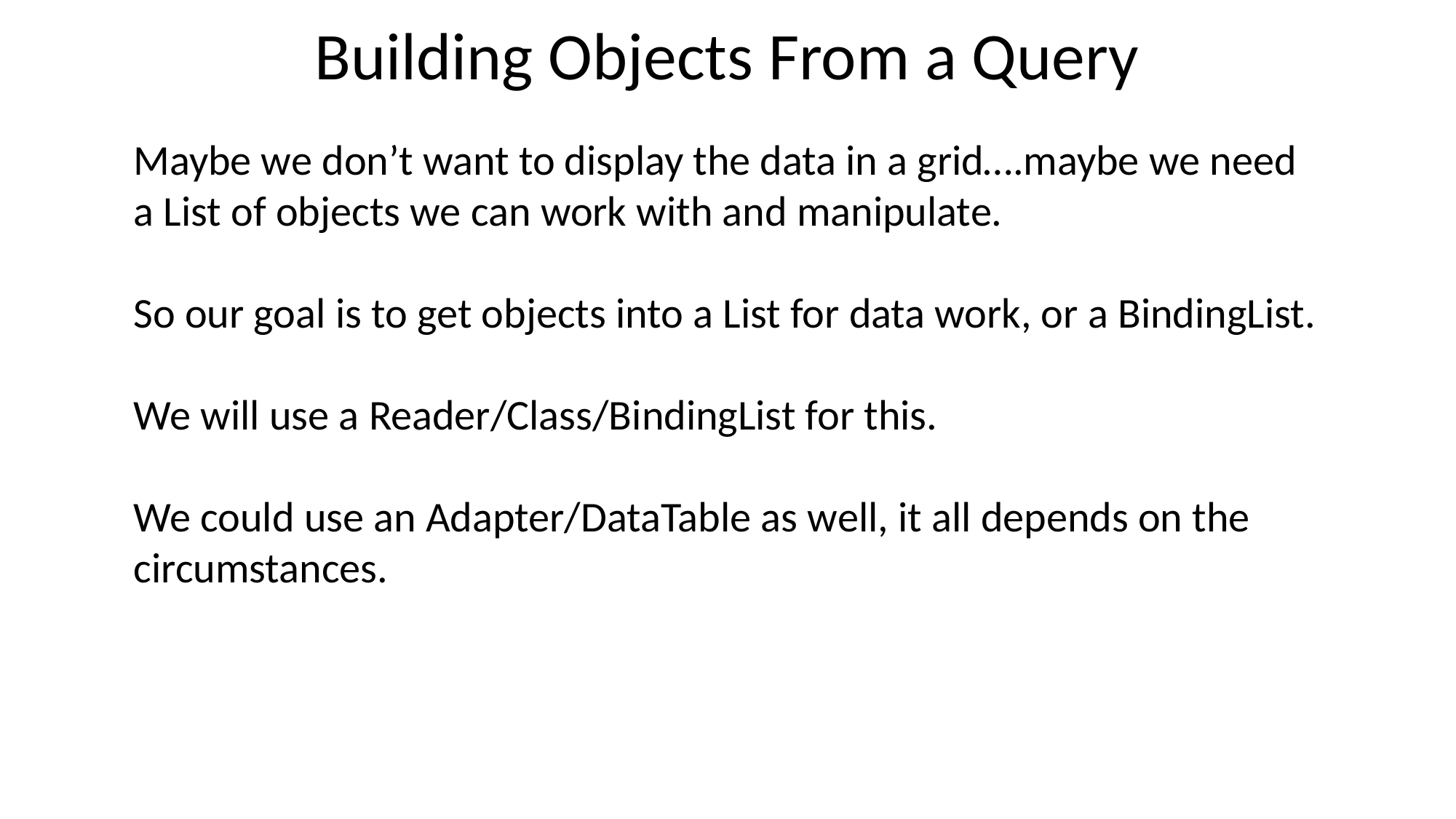

# Building Objects From a Query
Maybe we don’t want to display the data in a grid….maybe we need a List of objects we can work with and manipulate.

So our goal is to get objects into a List for data work, or a BindingList.

We will use a Reader/Class/BindingList for this.

We could use an Adapter/DataTable as well, it all depends on the circumstances.